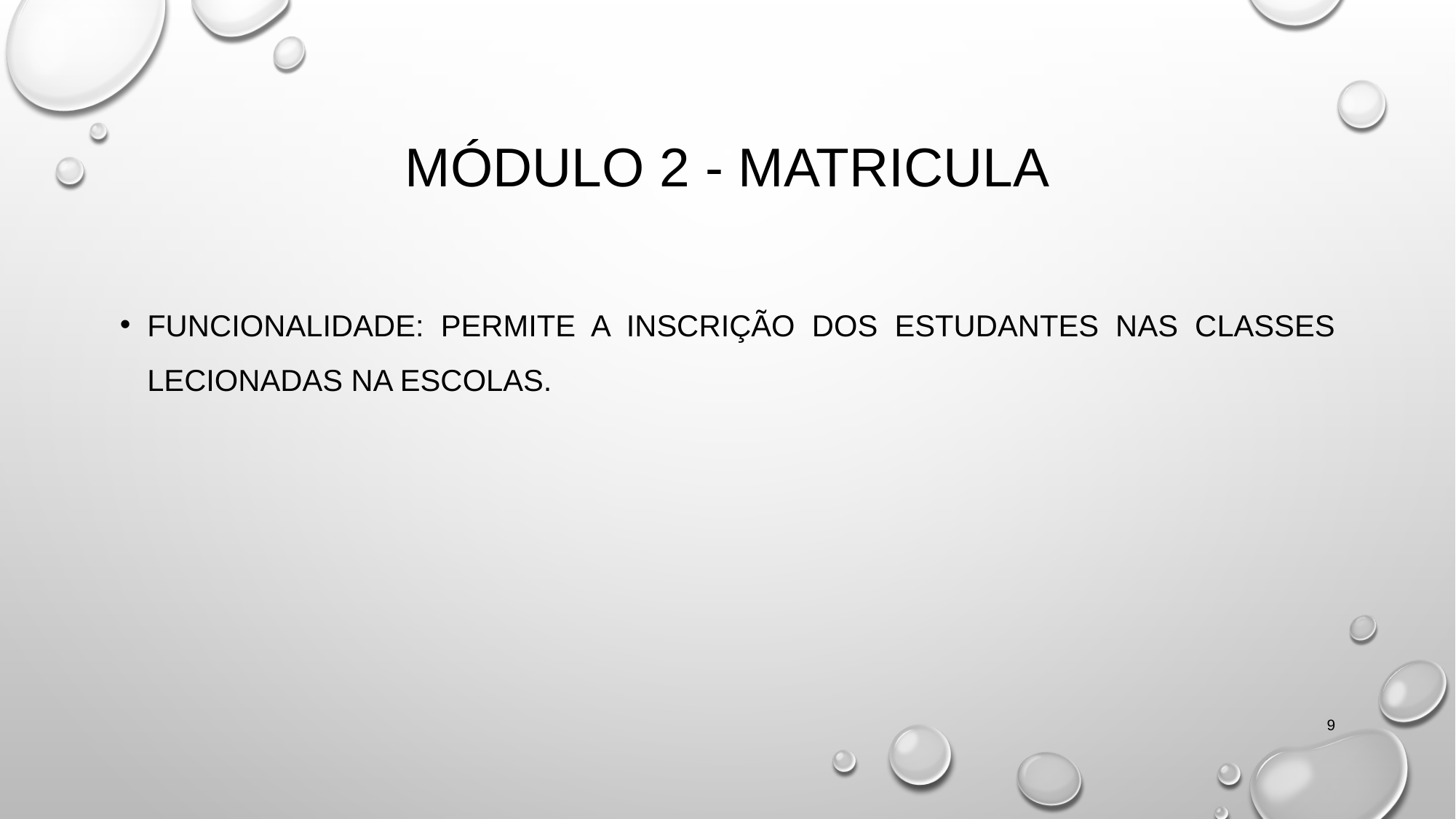

# Módulo 2 - Matricula
Funcionalidade: permite a inscrição dos estudantes nas classes lecionadas na escolas.
9